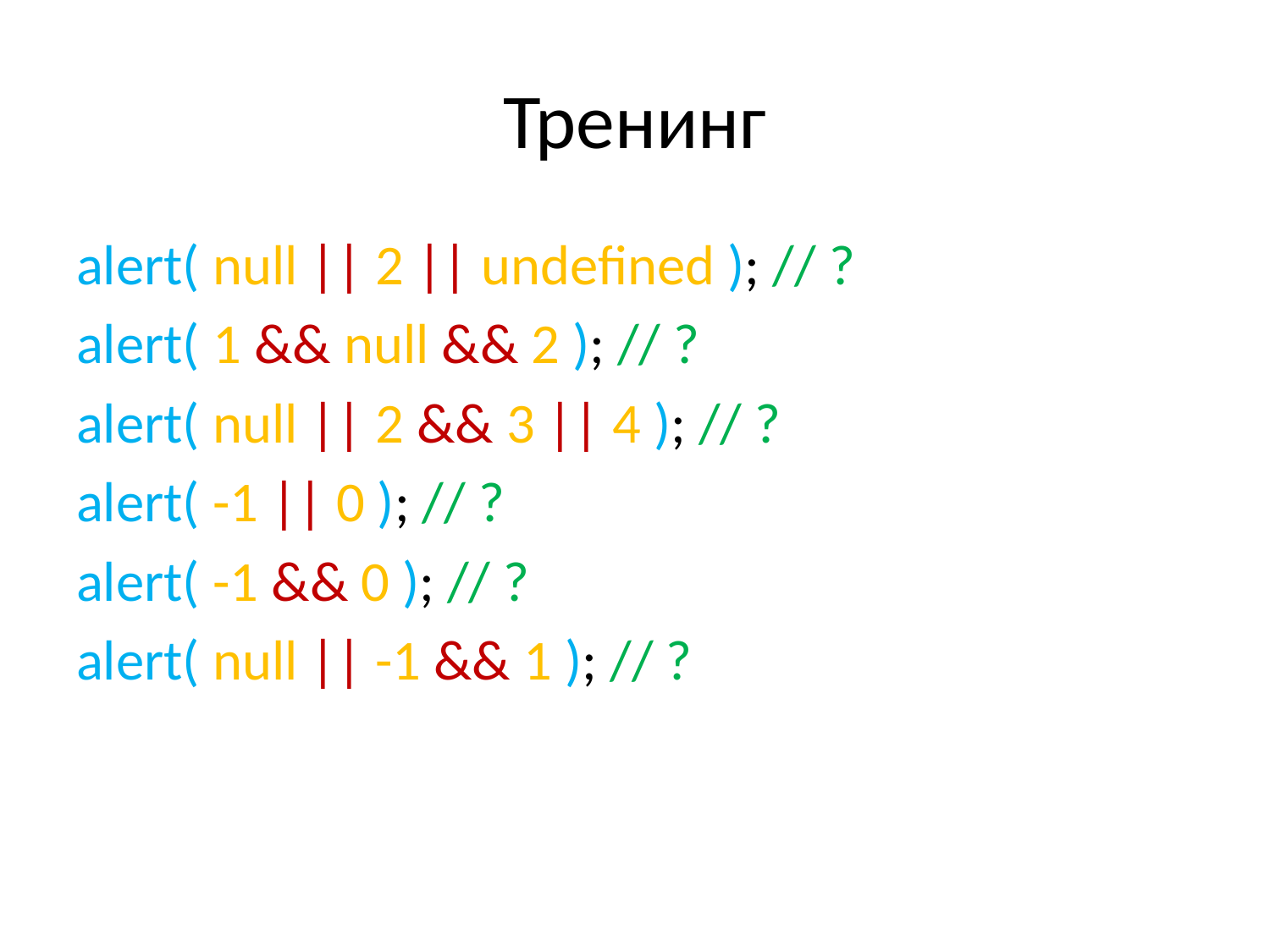

# Тренинг
alert( null || 2 || undefined ); // ?
alert( 1 && null && 2 ); // ?
alert( null || 2 && 3 || 4 ); // ?
alert( -1 || 0 ); // ?
alert( -1 && 0 ); // ?
alert( null || -1 && 1 ); // ?